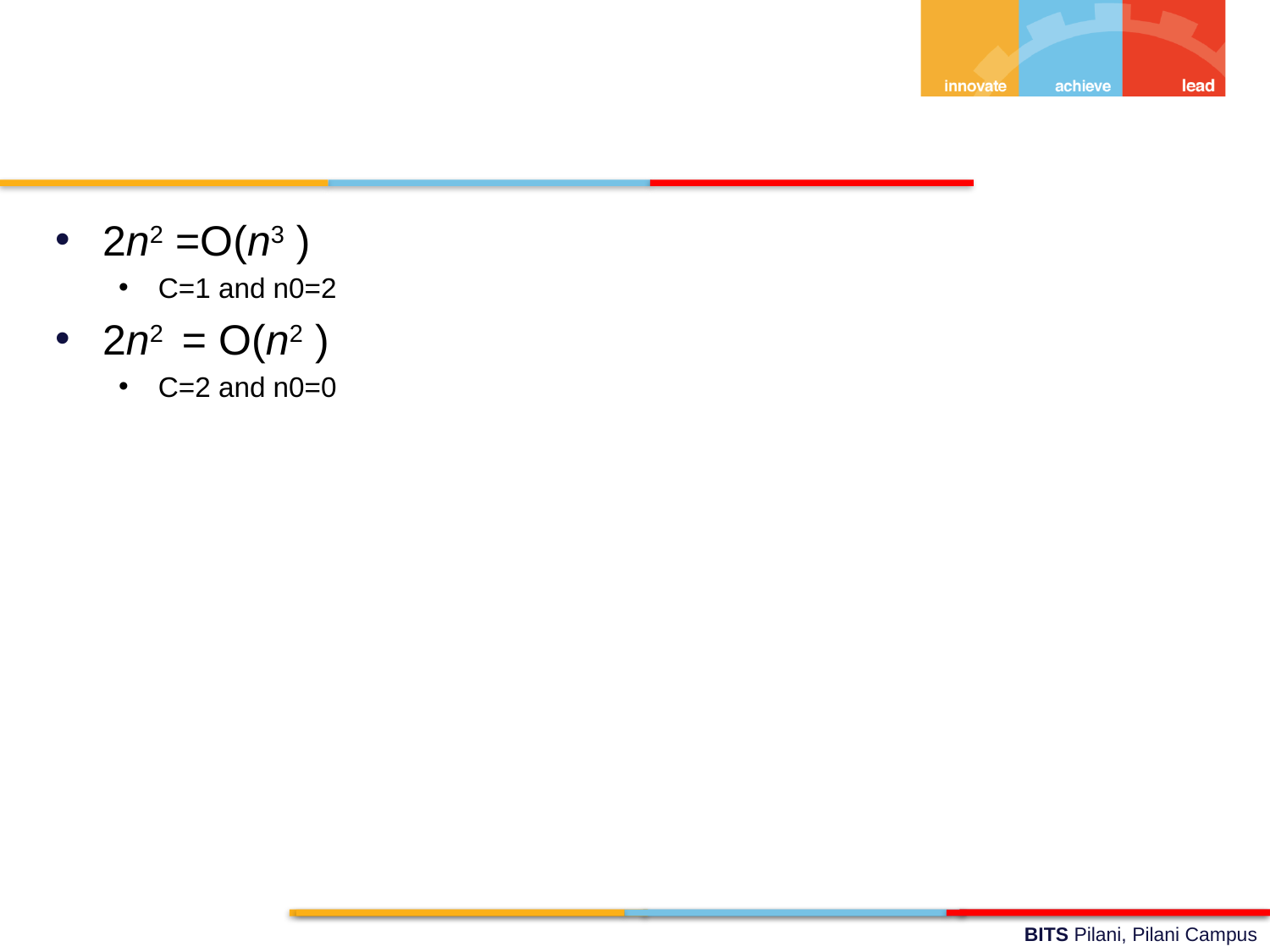

2n2 =O(n3 )
C=1 and n0=2
2n2  = O(n2 )
C=2 and n0=0